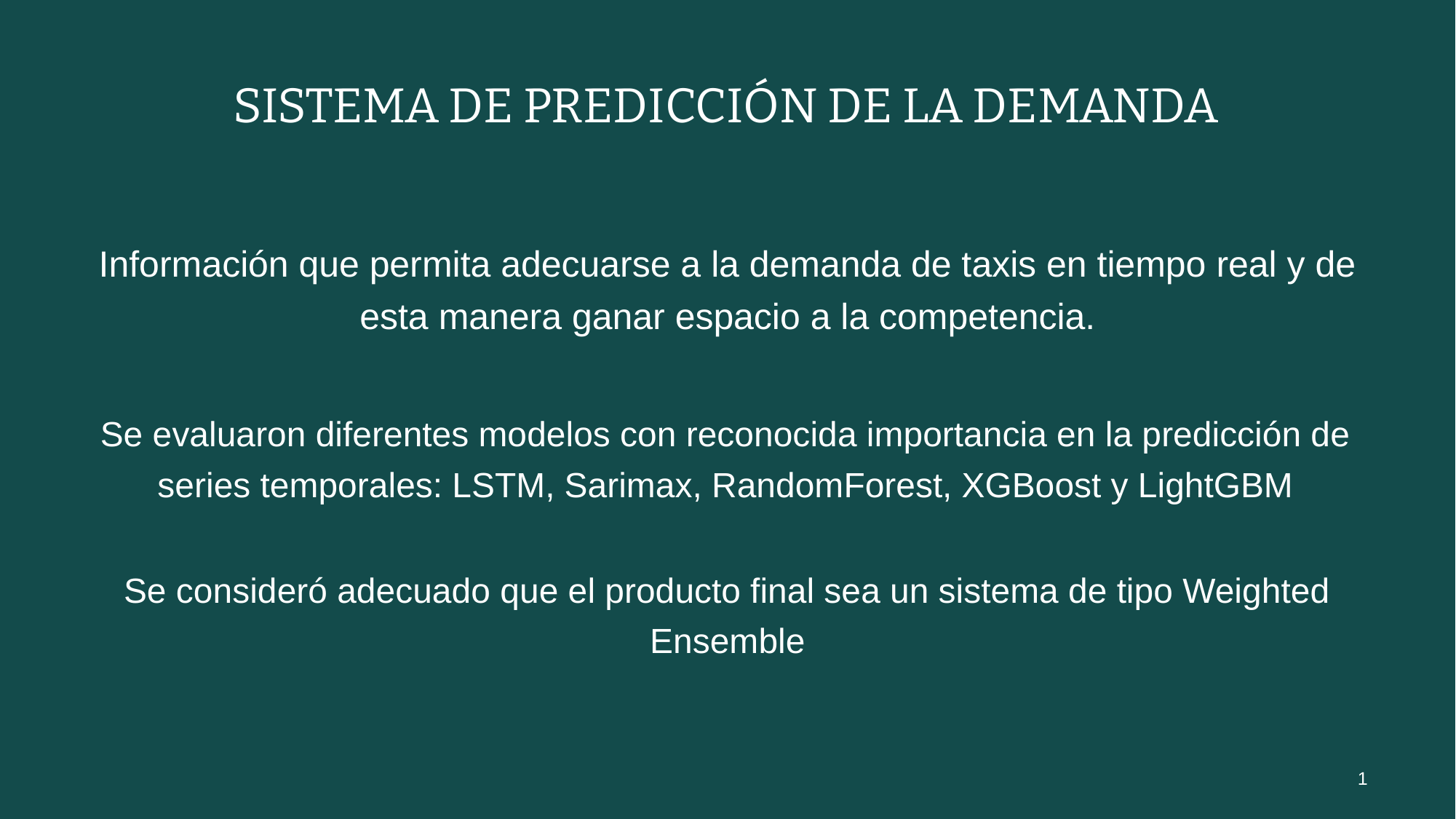

# SISTEMA DE PREDICCIÓN DE LA DEMANDA
Información que permita adecuarse a la demanda de taxis en tiempo real y de esta manera ganar espacio a la competencia.
Se evaluaron diferentes modelos con reconocida importancia en la predicción de series temporales: LSTM, Sarimax, RandomForest, XGBoost y LightGBM
Se consideró adecuado que el producto final sea un sistema de tipo Weighted Ensemble
1